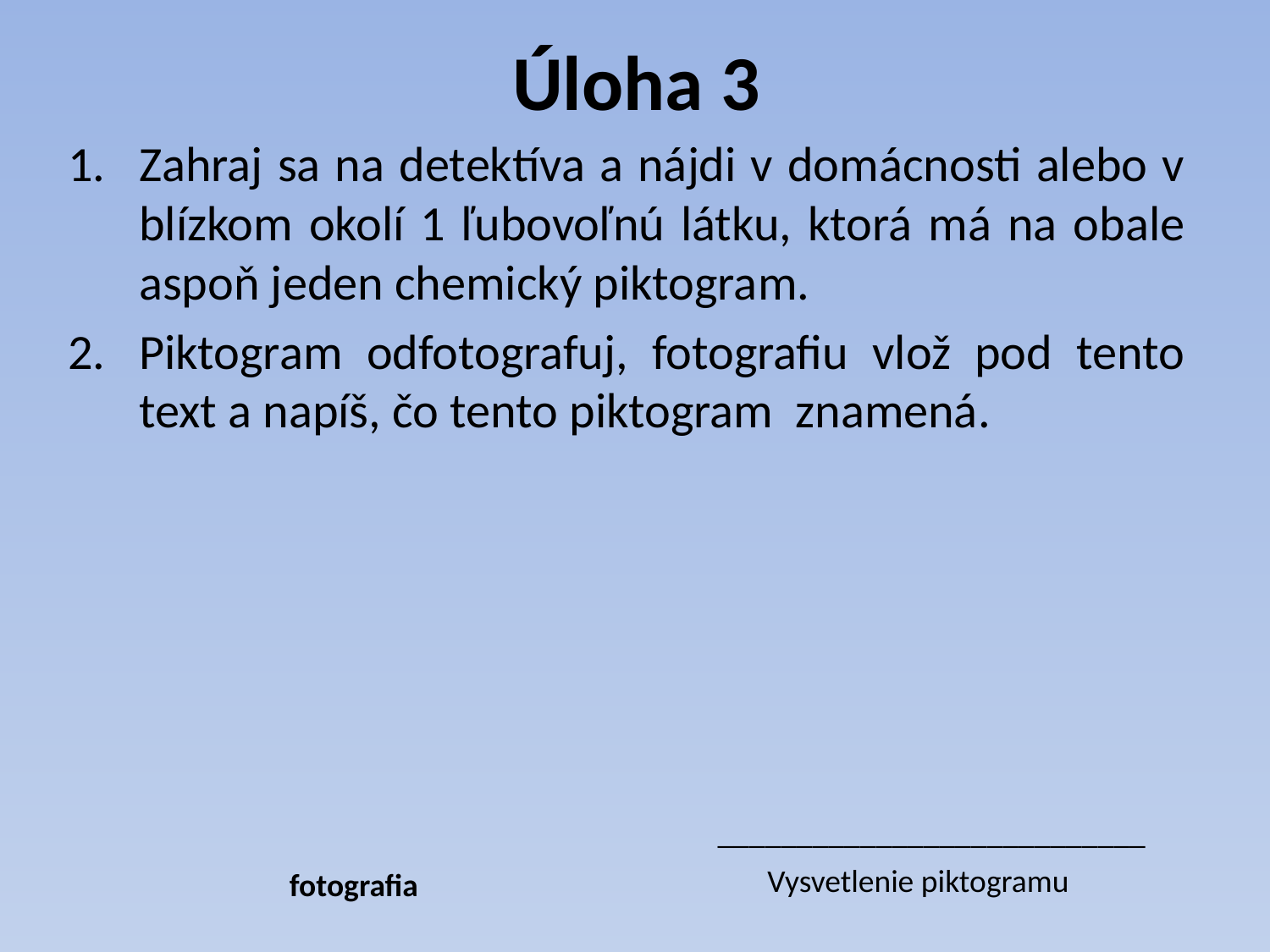

# Úloha 3
Zahraj sa na detektíva a nájdi v domácnosti alebo v blízkom okolí 1 ľubovoľnú látku, ktorá má na obale aspoň jeden chemický piktogram.
Piktogram odfotografuj, fotografiu vlož pod tento text a napíš, čo tento piktogram  znamená.
___________________________
Vysvetlenie piktogramu
fotografia